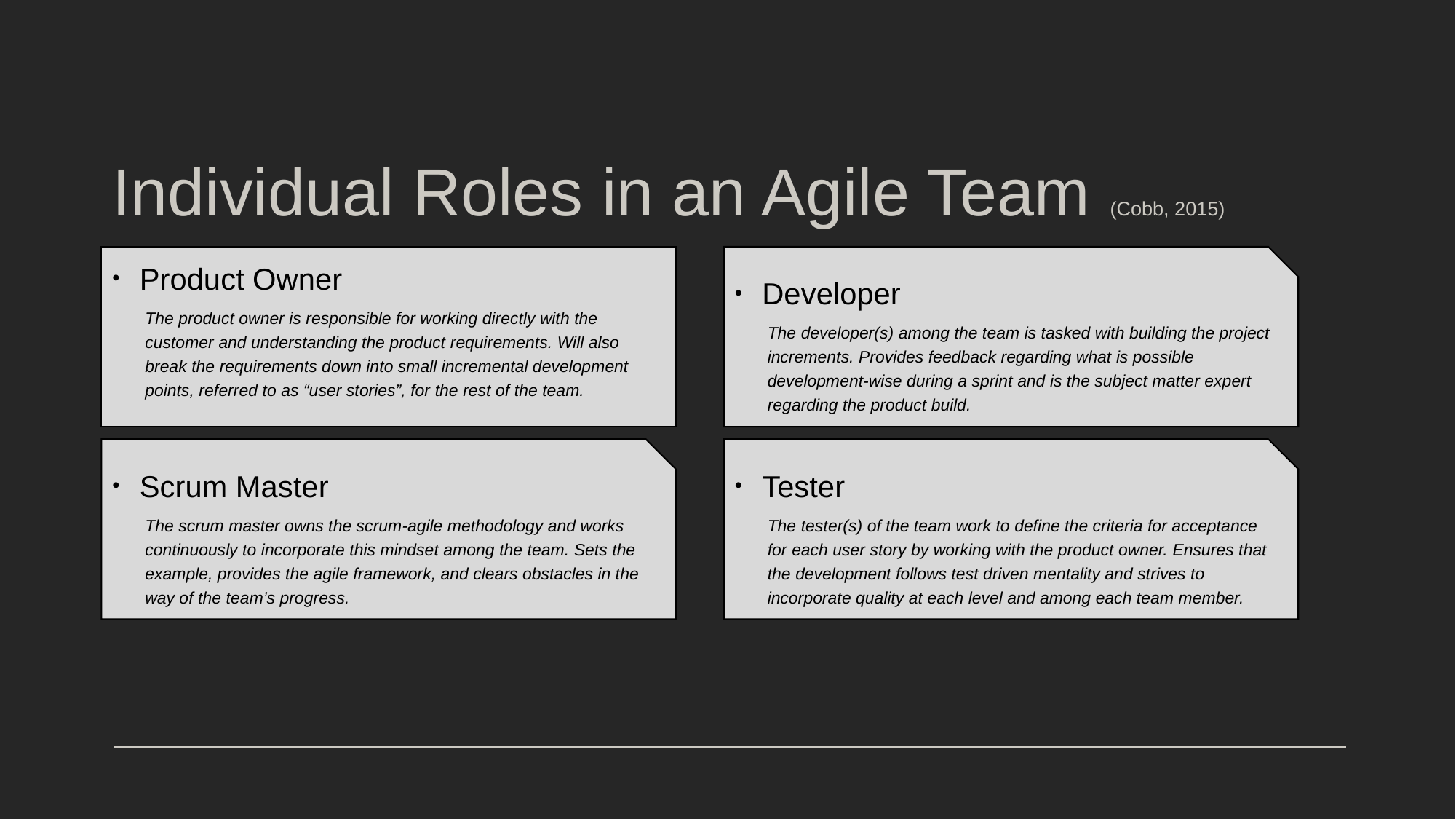

# Individual Roles in an Agile Team (Cobb, 2015)
Product Owner
The product owner is responsible for working directly with the customer and understanding the product requirements. Will also break the requirements down into small incremental development points, referred to as “user stories”, for the rest of the team.
Developer
The developer(s) among the team is tasked with building the project increments. Provides feedback regarding what is possible development-wise during a sprint and is the subject matter expert regarding the product build.
Scrum Master
The scrum master owns the scrum-agile methodology and works continuously to incorporate this mindset among the team. Sets the example, provides the agile framework, and clears obstacles in the way of the team’s progress.
Tester
The tester(s) of the team work to define the criteria for acceptance for each user story by working with the product owner. Ensures that the development follows test driven mentality and strives to incorporate quality at each level and among each team member.